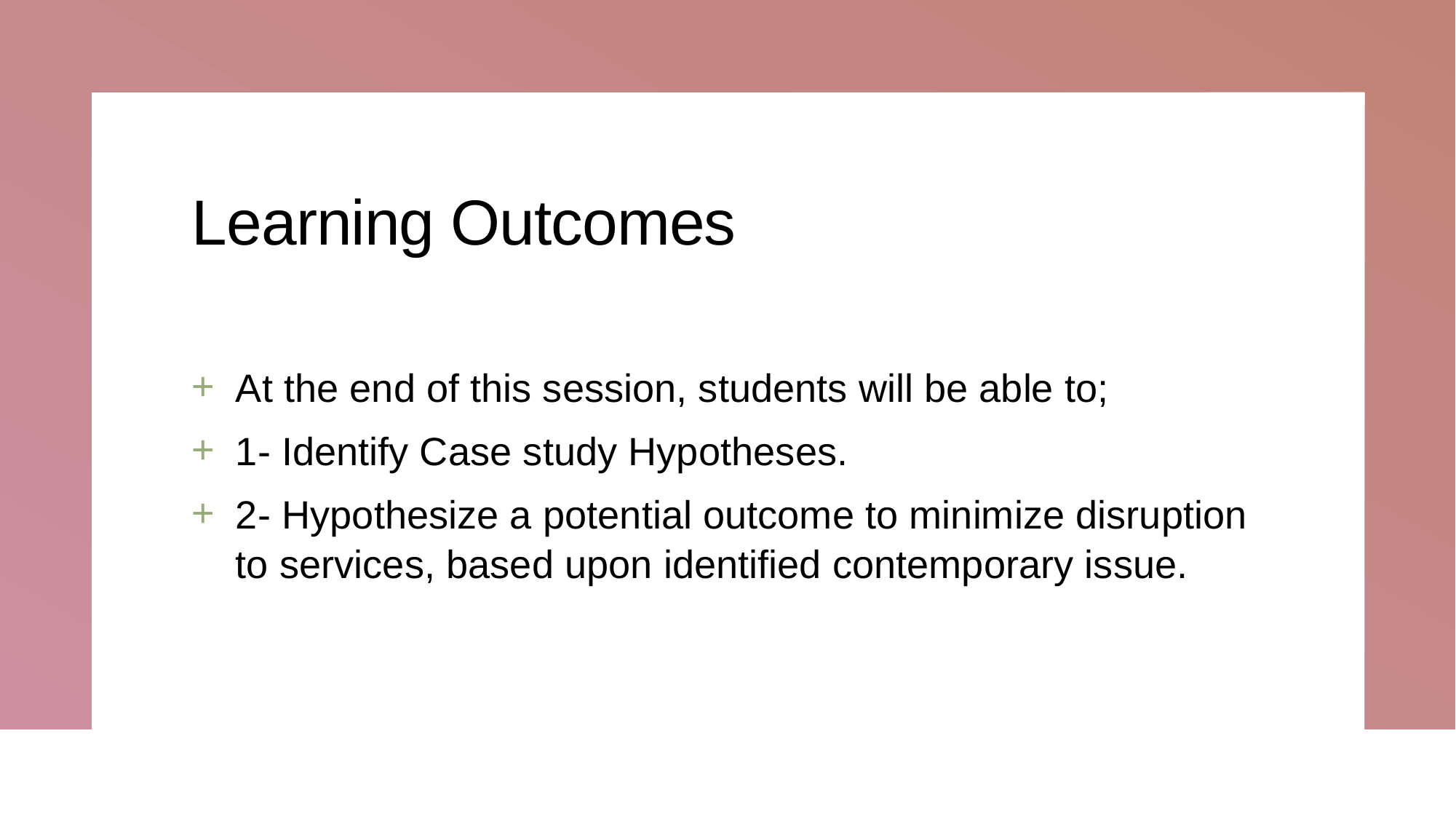

# Learning Outcomes
At the end of this session, students will be able to;
1- Identify Case study Hypotheses.
2- Hypothesize a potential outcome to minimize disruption to services, based upon identified contemporary issue.